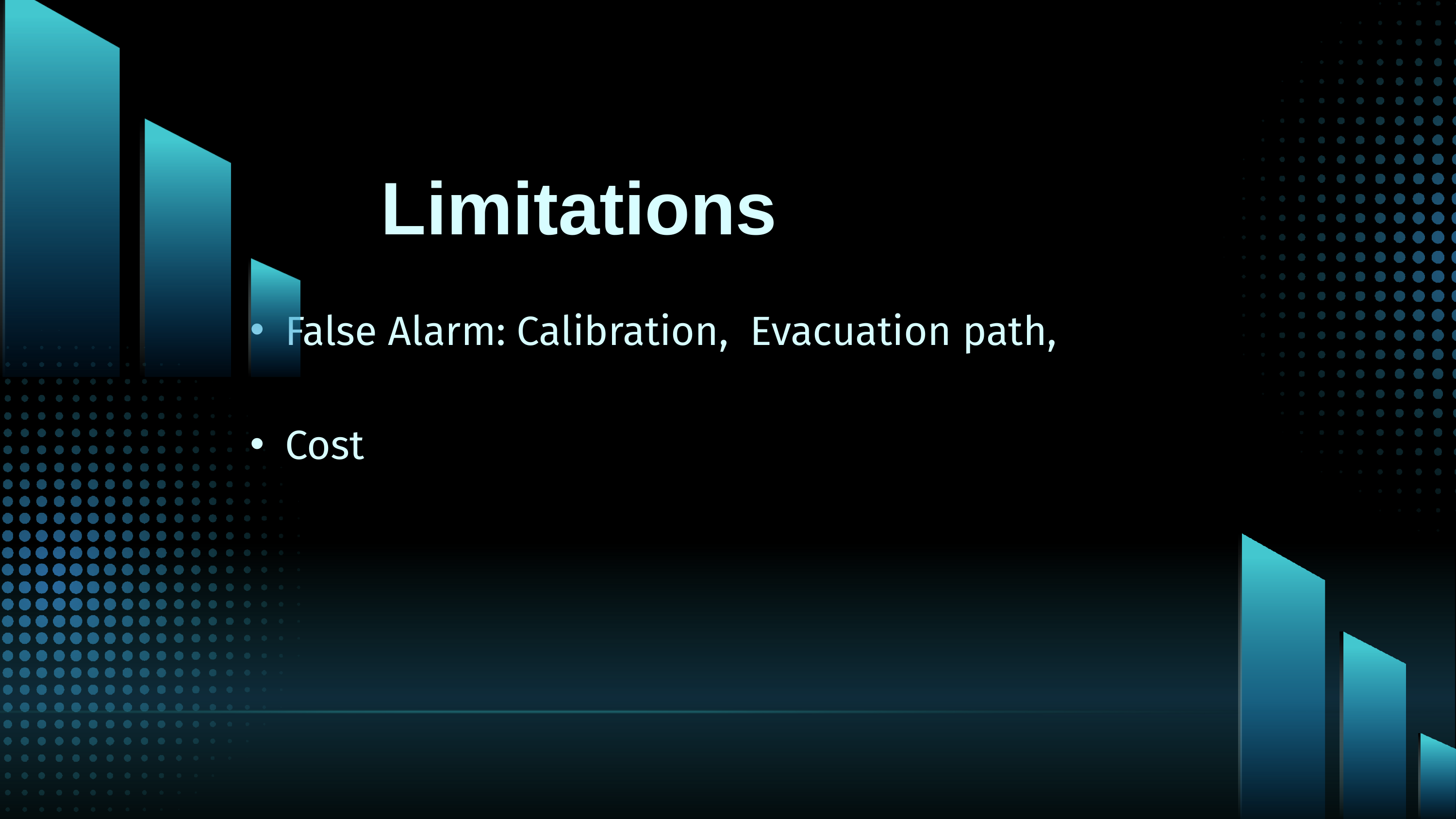

Limitations
False Alarm: Calibration,  Evacuation path,

Cost